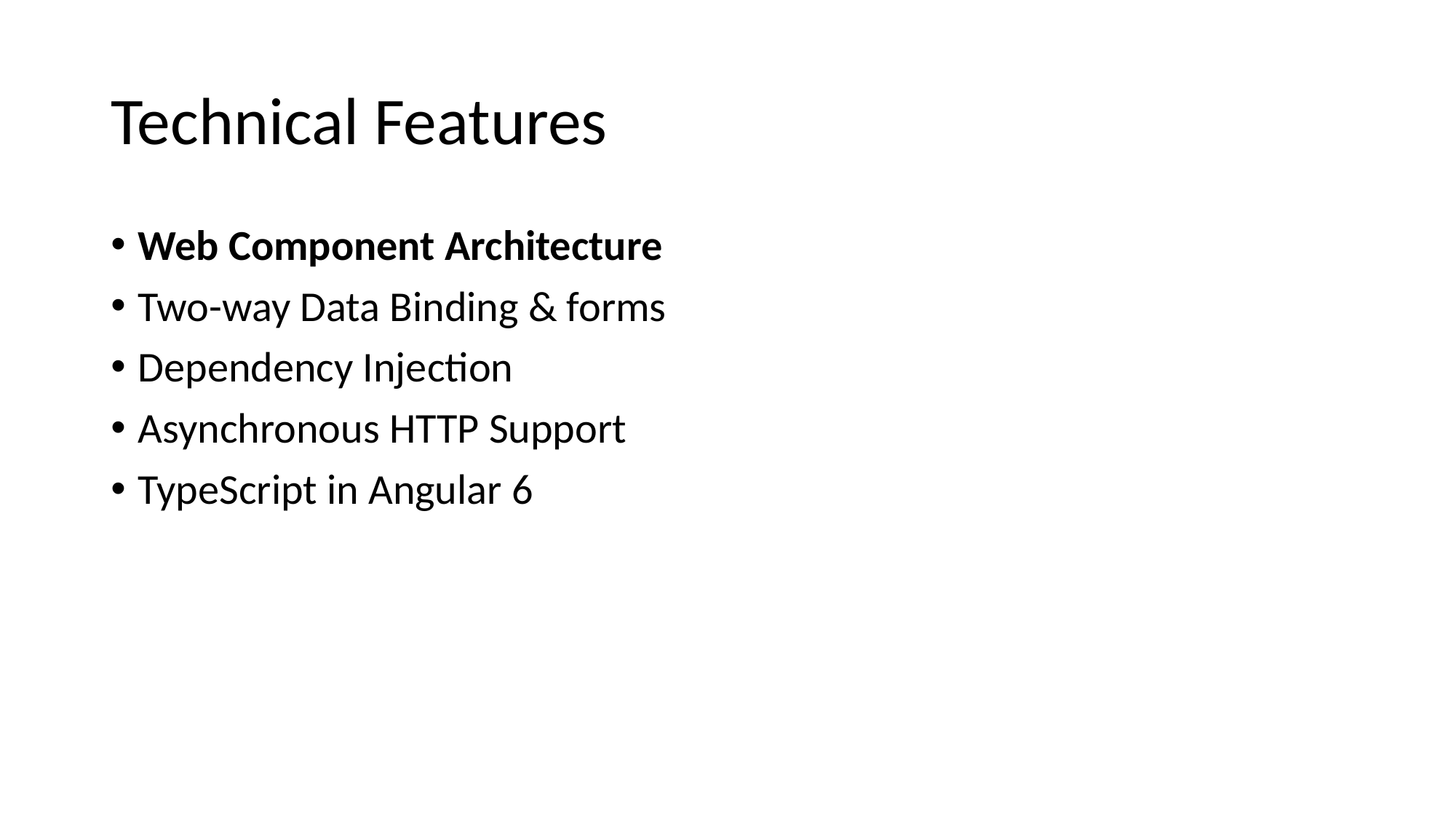

# Technical Features
Web Component Architecture
Two-way Data Binding & forms
Dependency Injection
Asynchronous HTTP Support
TypeScript in Angular 6